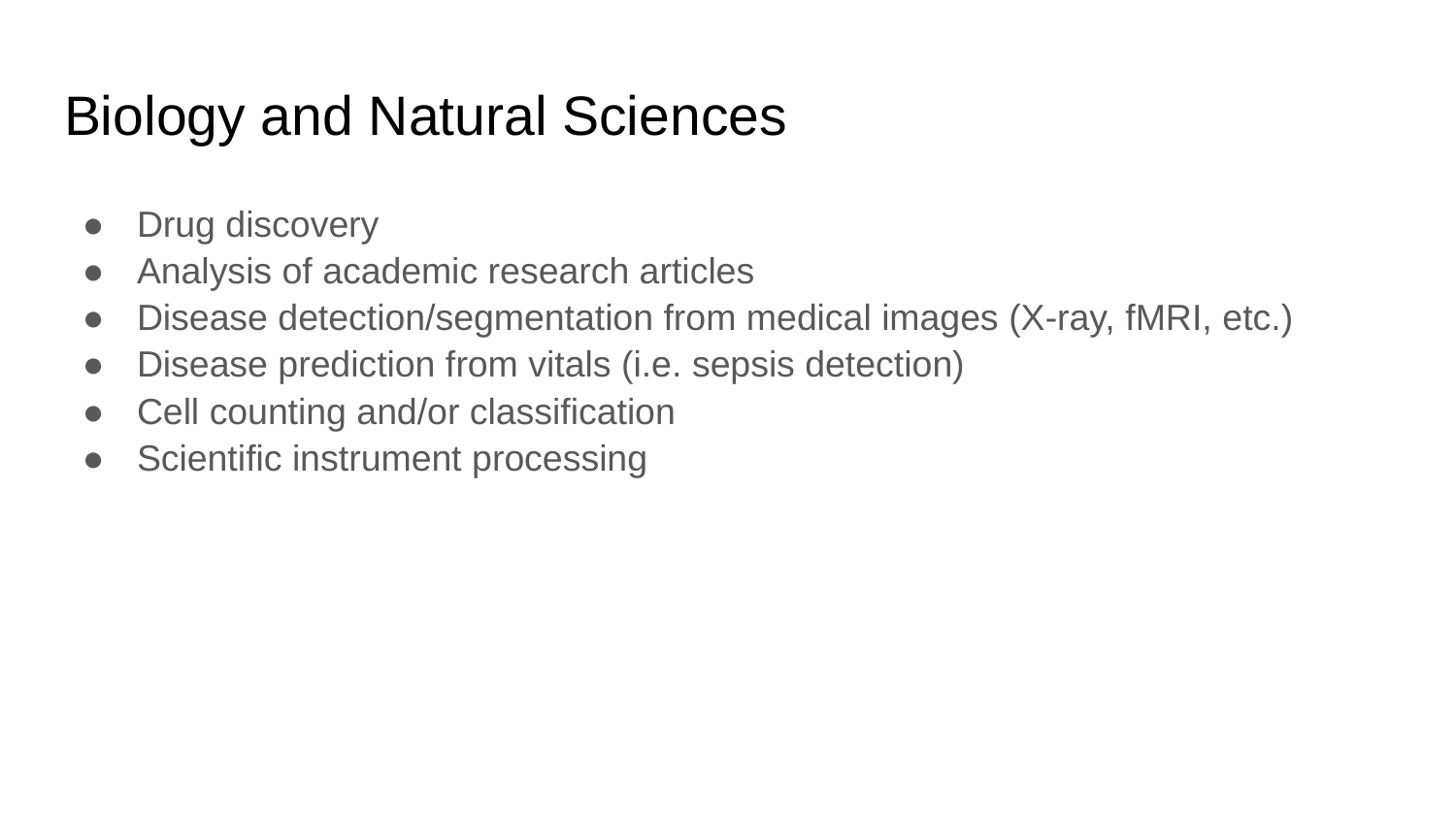

# Biology and Natural Sciences
Drug discovery
Analysis of academic research articles
Disease detection/segmentation from medical images (X-ray, fMRI, etc.)
Disease prediction from vitals (i.e. sepsis detection)
Cell counting and/or classification
Scientific instrument processing